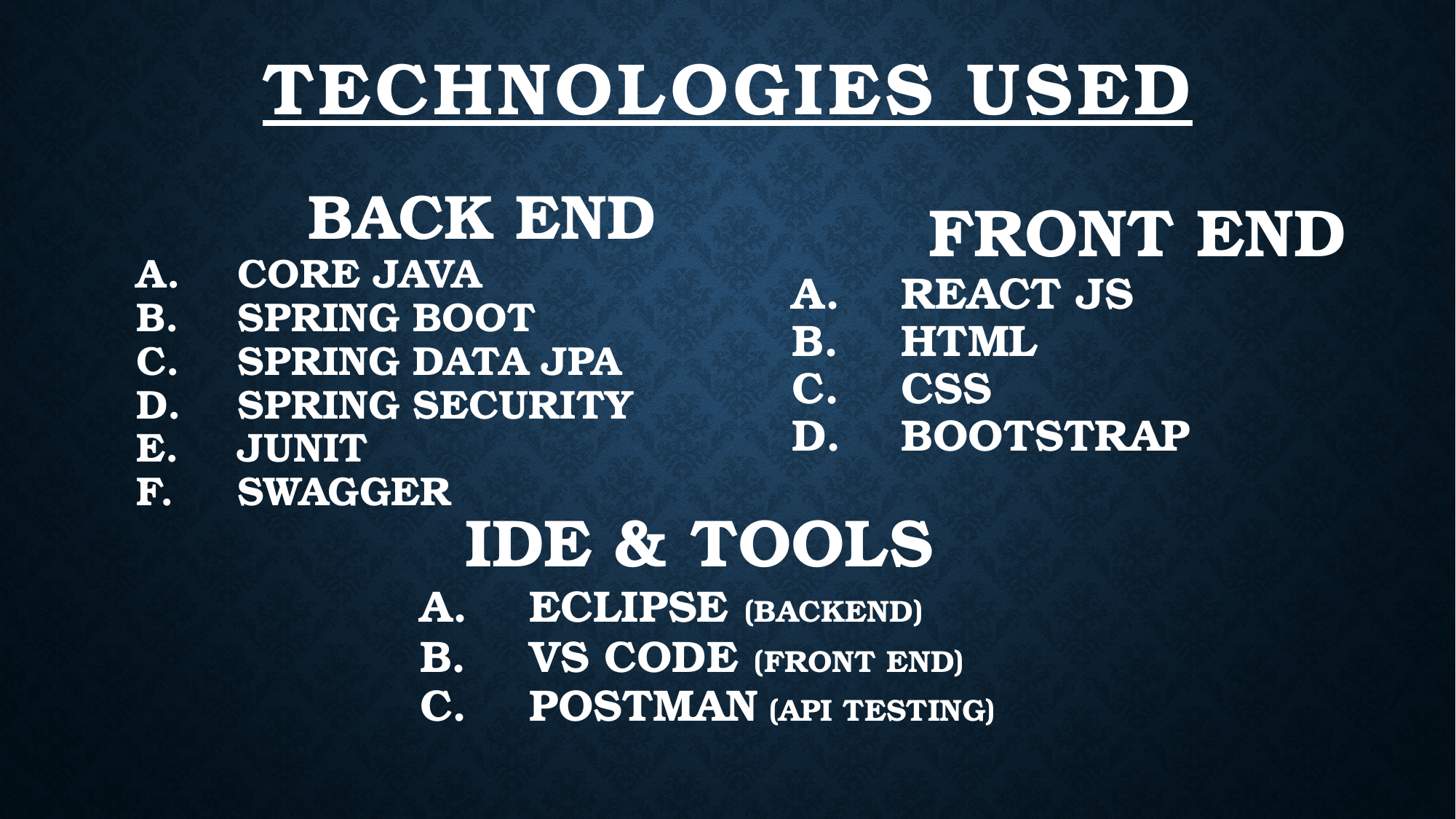

Technologies used
FRONT end
REACT JS
HTML
CSS
Bootstrap
Back end
Core java
Spring boot
Spring data jpa
Spring security
JUNIT
SWAGGER
  IDE & TOOLS
Eclipse (Backend)
VS CODE (Front end)
POSTMAN (API TESTING)